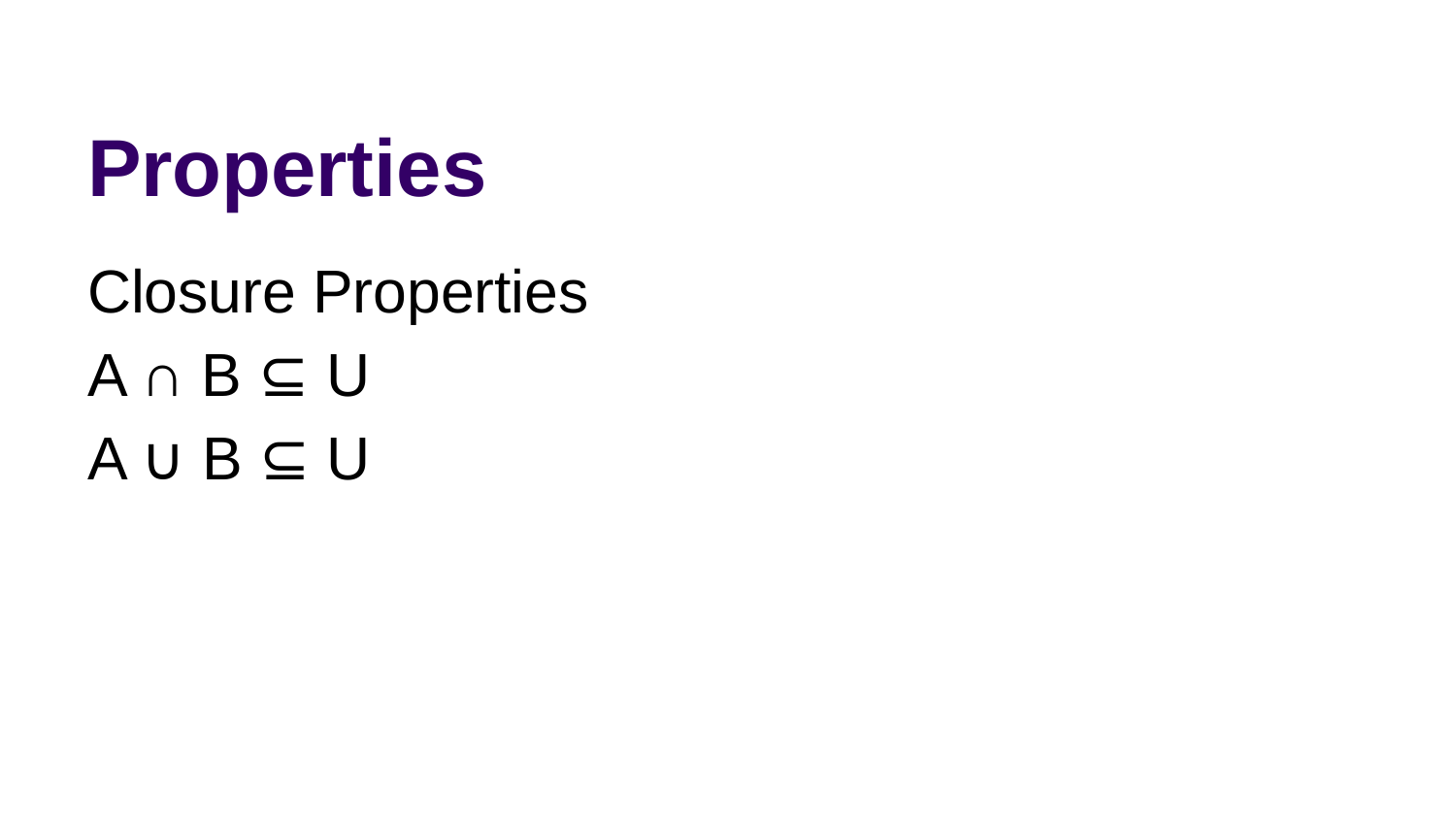

# Properties

Closure Properties
A ∩ B ⊆ U
A ∪ B ⊆ U